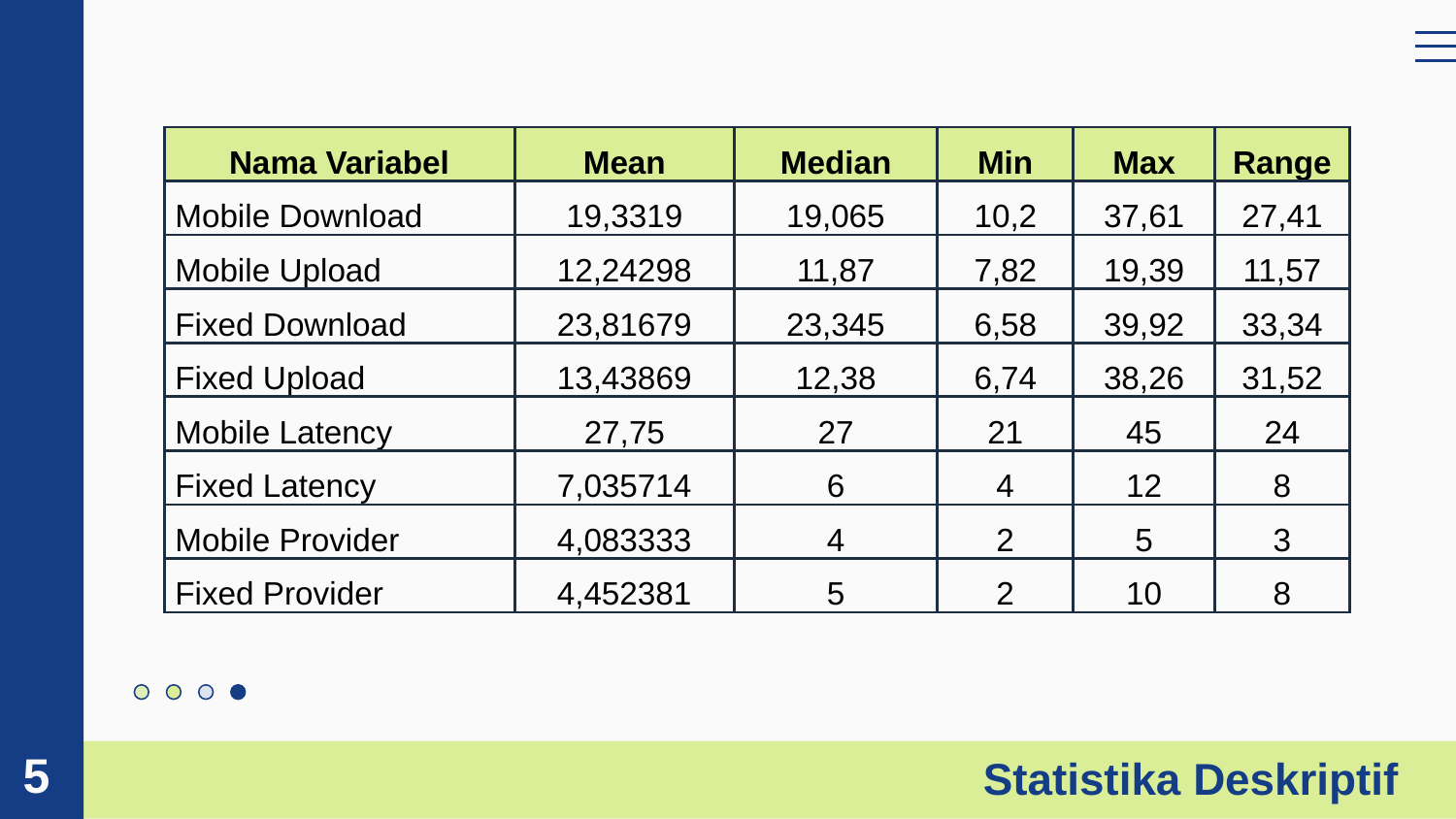

| Nama Variabel | Mean | Median | Min | Max | Range |
| --- | --- | --- | --- | --- | --- |
| Mobile Download | 19,3319 | 19,065 | 10,2 | 37,61 | 27,41 |
| Mobile Upload | 12,24298 | 11,87 | 7,82 | 19,39 | 11,57 |
| Fixed Download | 23,81679 | 23,345 | 6,58 | 39,92 | 33,34 |
| Fixed Upload | 13,43869 | 12,38 | 6,74 | 38,26 | 31,52 |
| Mobile Latency | 27,75 | 27 | 21 | 45 | 24 |
| Fixed Latency | 7,035714 | 6 | 4 | 12 | 8 |
| Mobile Provider | 4,083333 | 4 | 2 | 5 | 3 |
| Fixed Provider | 4,452381 | 5 | 2 | 10 | 8 |

Statistika Deskriptif
 5